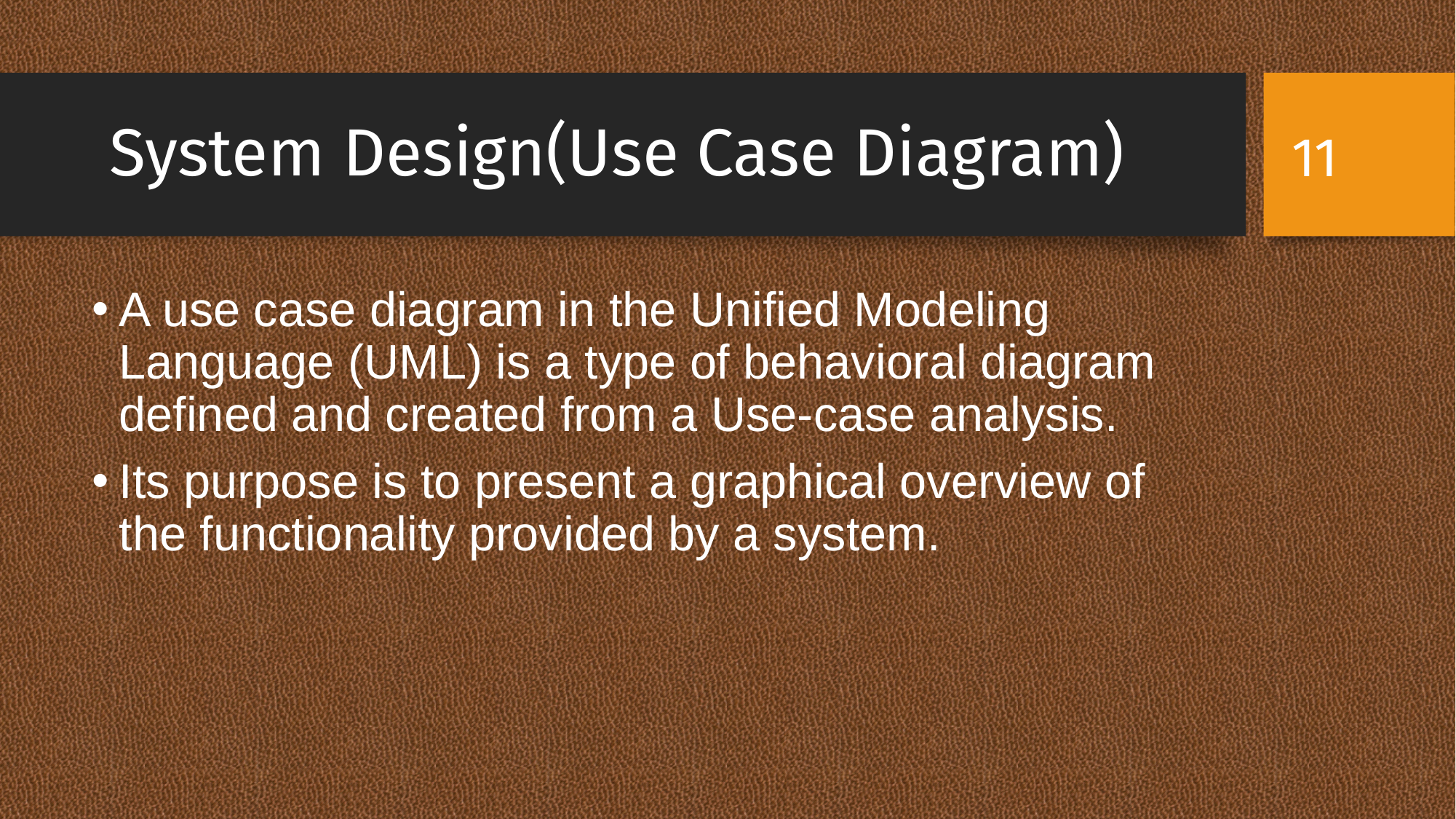

11
# System Design(Use Case Diagram)
A use case diagram in the Unified Modeling Language (UML) is a type of behavioral diagram defined and created from a Use-case analysis.
Its purpose is to present a graphical overview of the functionality provided by a system.